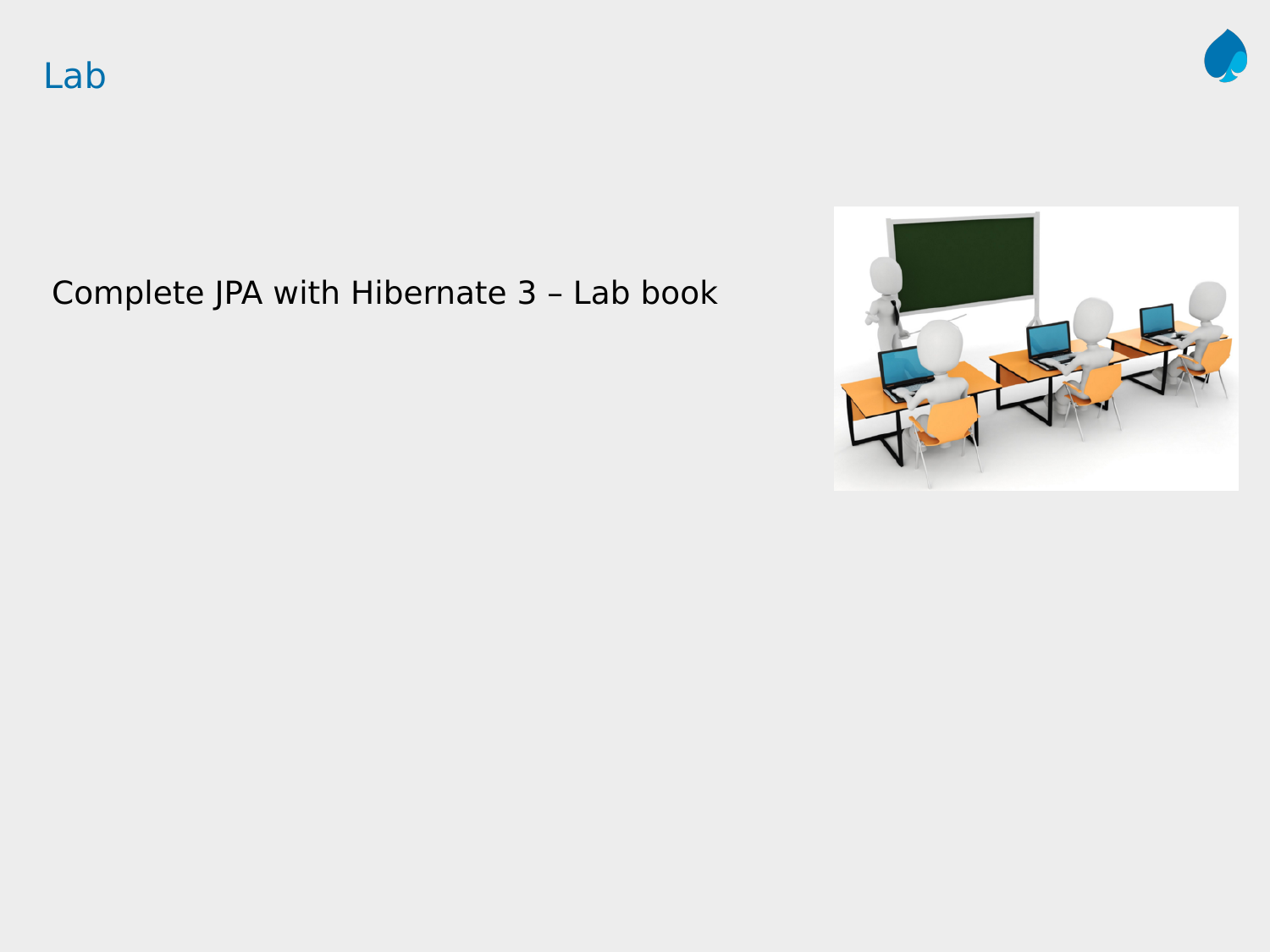

# Lab

 Complete JPA with Hibernate 3 – Lab book